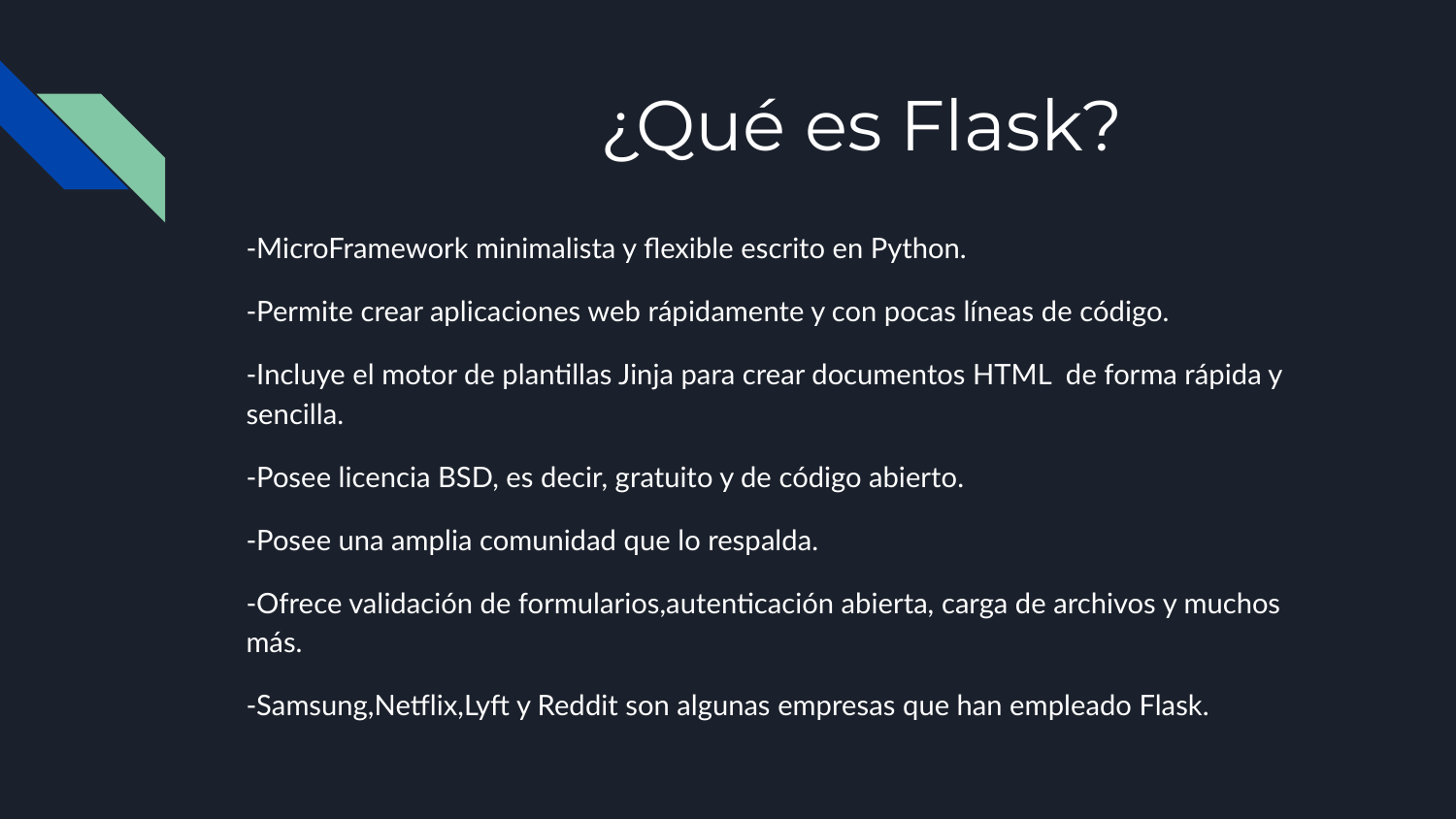

# ¿Qué es Flask?
-MicroFramework minimalista y flexible escrito en Python.
-Permite crear aplicaciones web rápidamente y con pocas líneas de código.
-Incluye el motor de plantillas Jinja para crear documentos HTML  de forma rápida y sencilla.
-Posee licencia BSD, es decir, gratuito y de código abierto.
-Posee una amplia comunidad que lo respalda.
-Ofrece validación de formularios,autenticación abierta, carga de archivos y muchos más.
-Samsung,Netflix,Lyft y Reddit son algunas empresas que han empleado Flask.